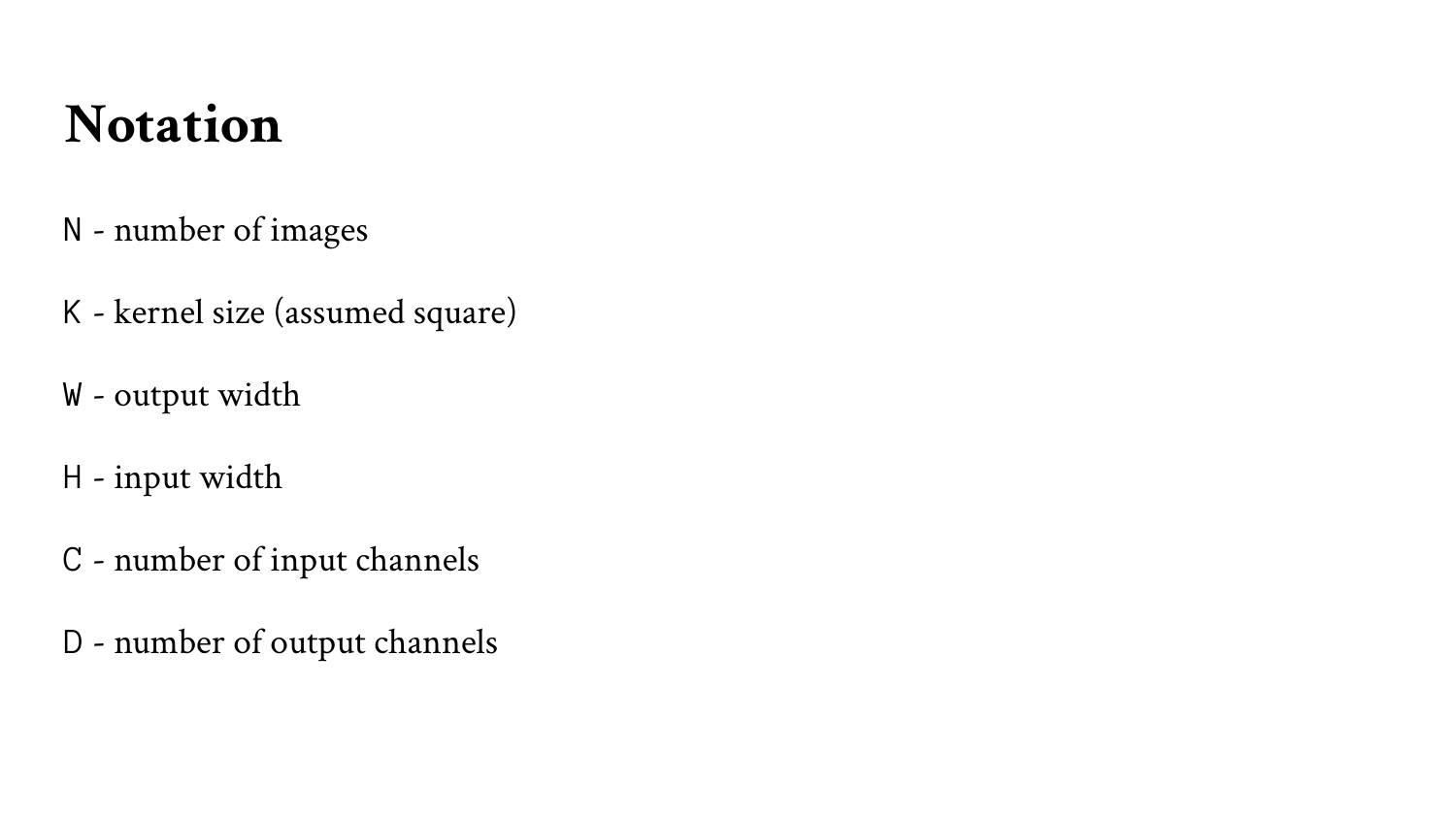

# Notation
N - number of images
K - kernel size (assumed square)
W - output width
H - input width
C - number of input channels
D - number of output channels